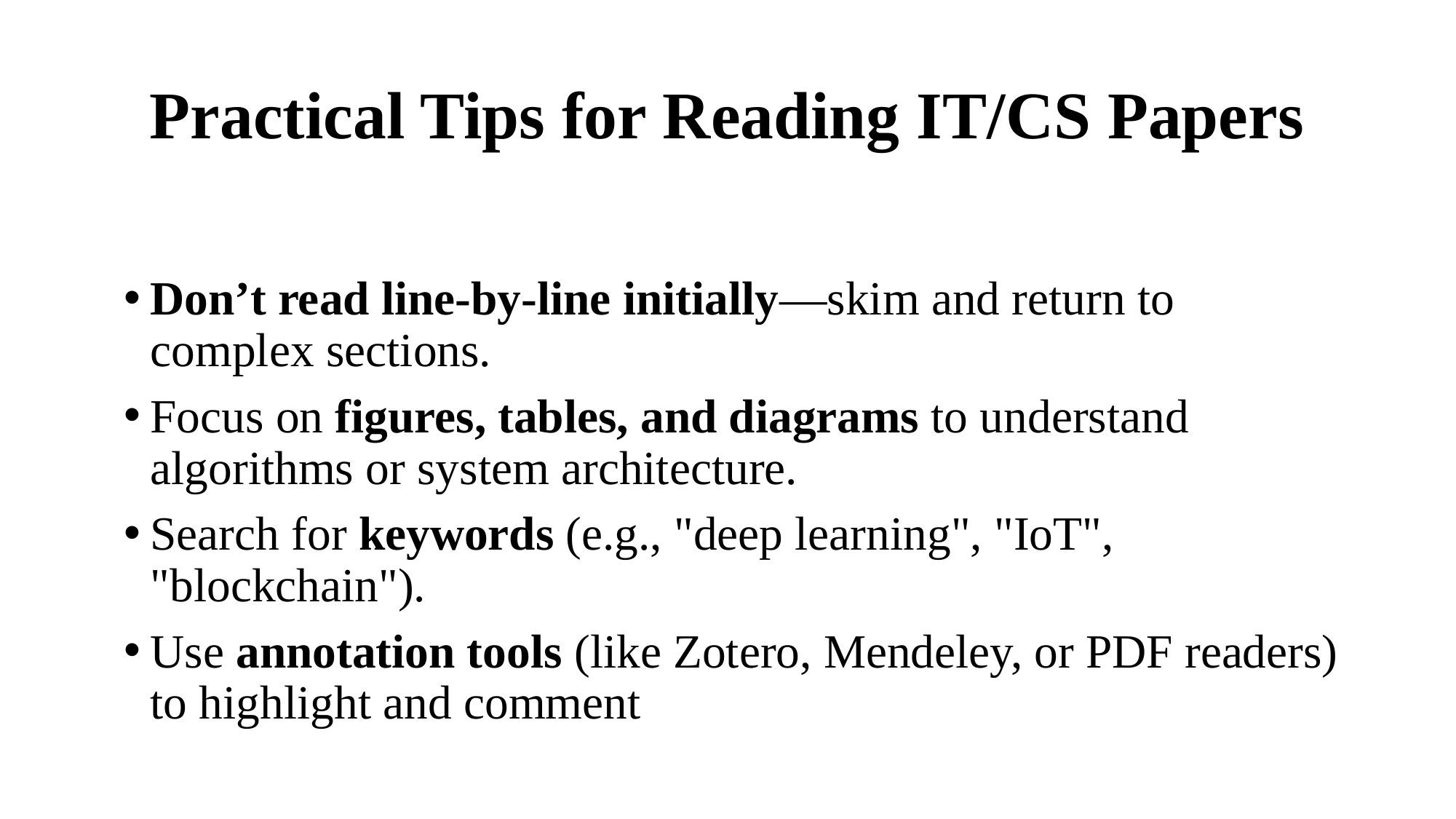

# Practical Tips for Reading IT/CS Papers
Don’t read line-by-line initially—skim and return to complex sections.
Focus on figures, tables, and diagrams to understand algorithms or system architecture.
Search for keywords (e.g., "deep learning", "IoT", "blockchain").
Use annotation tools (like Zotero, Mendeley, or PDF readers) to highlight and comment